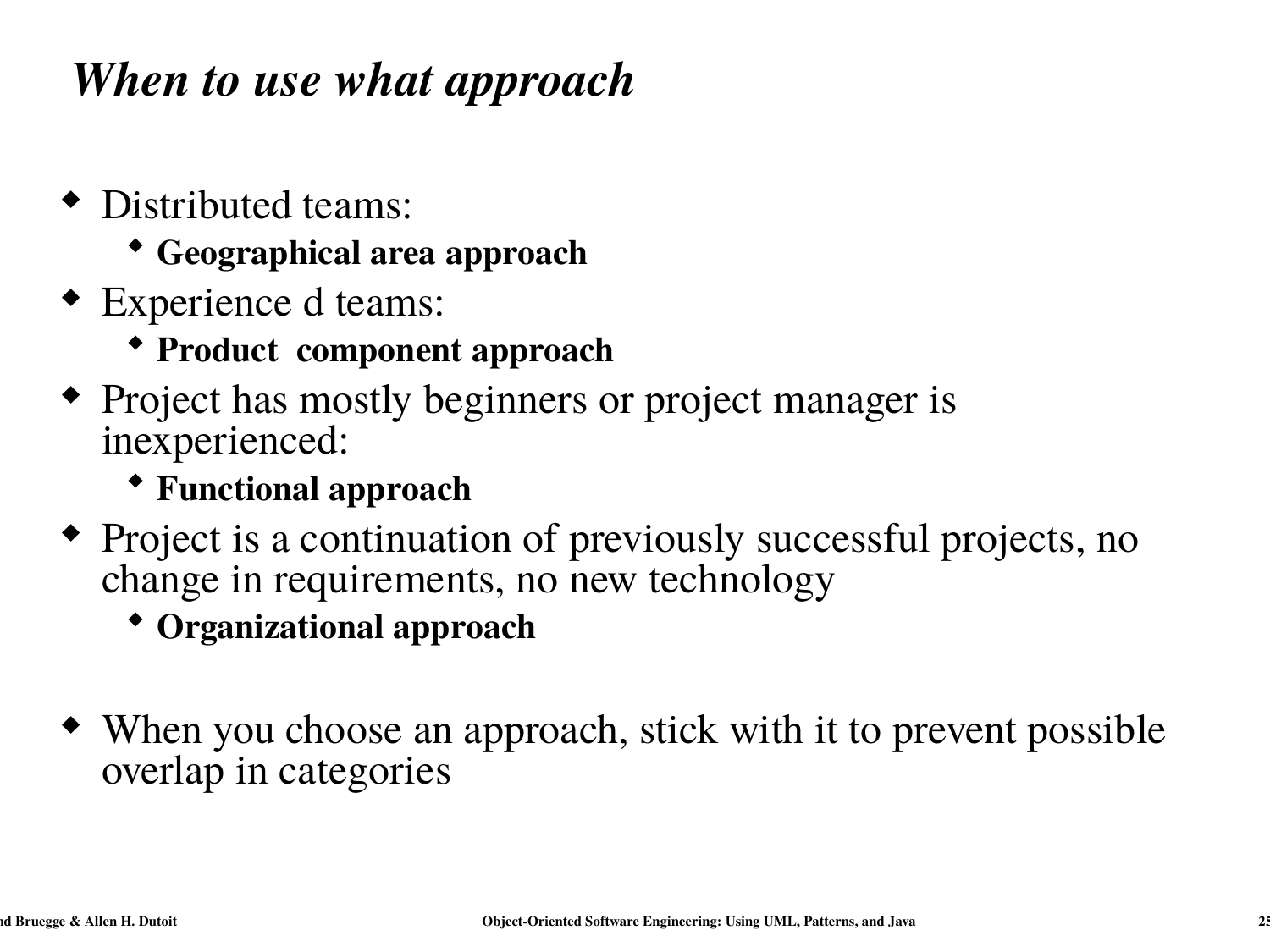

# When to use what approach
Distributed teams:
Geographical area approach
Experience d teams:
Product  component approach
Project has mostly beginners or project manager is inexperienced:
Functional approach
Project is a continuation of previously successful projects, no change in requirements, no new technology
Organizational approach

When you choose an approach, stick with it to prevent possible overlap in categories